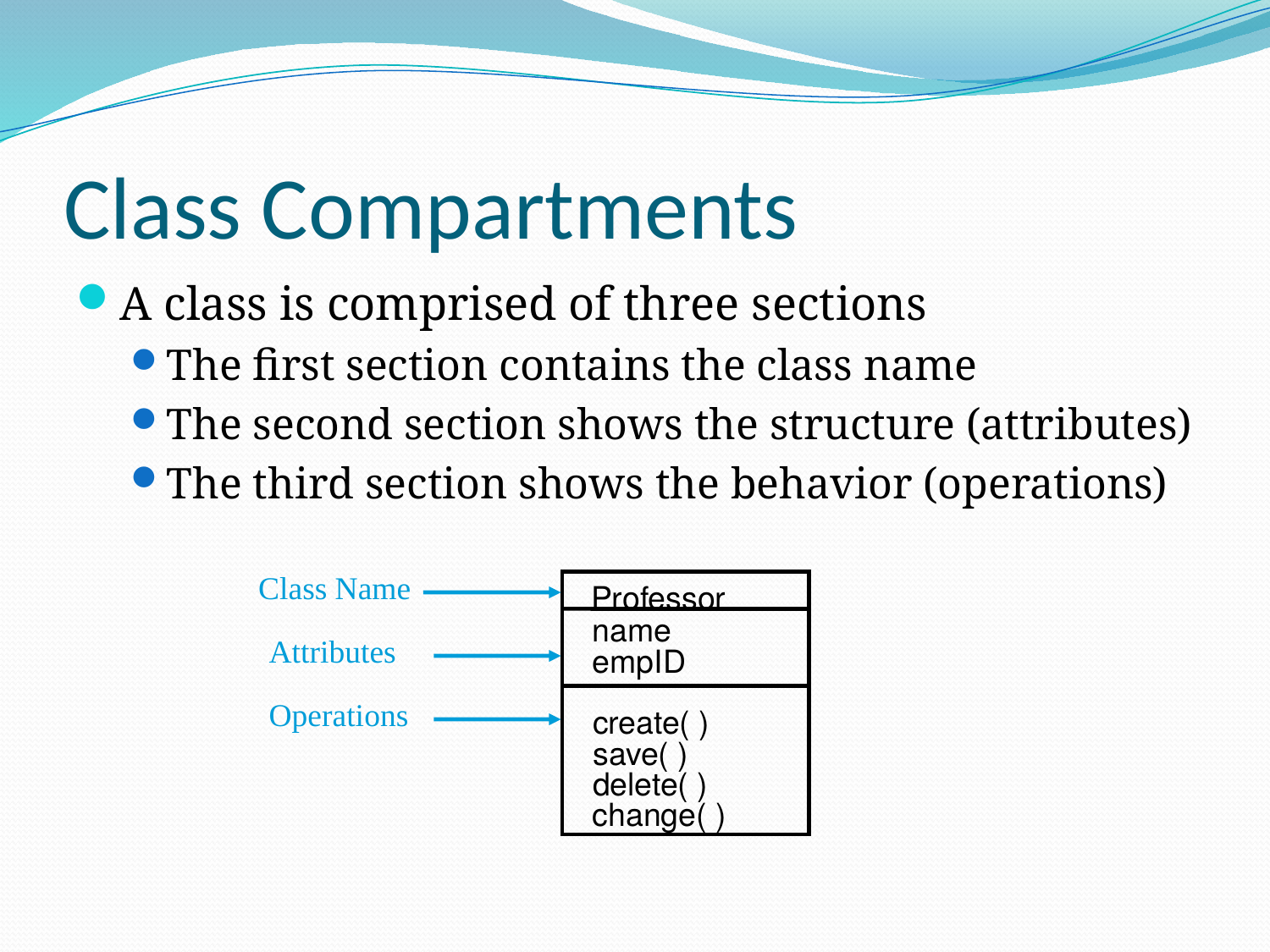

# Class Compartments
A class is comprised of three sections
The first section contains the class name
The second section shows the structure (attributes)
The third section shows the behavior (operations)

Class Name
Professor

name
Attributes
empID

Operations
create( )

save( )
delete( )
change( )